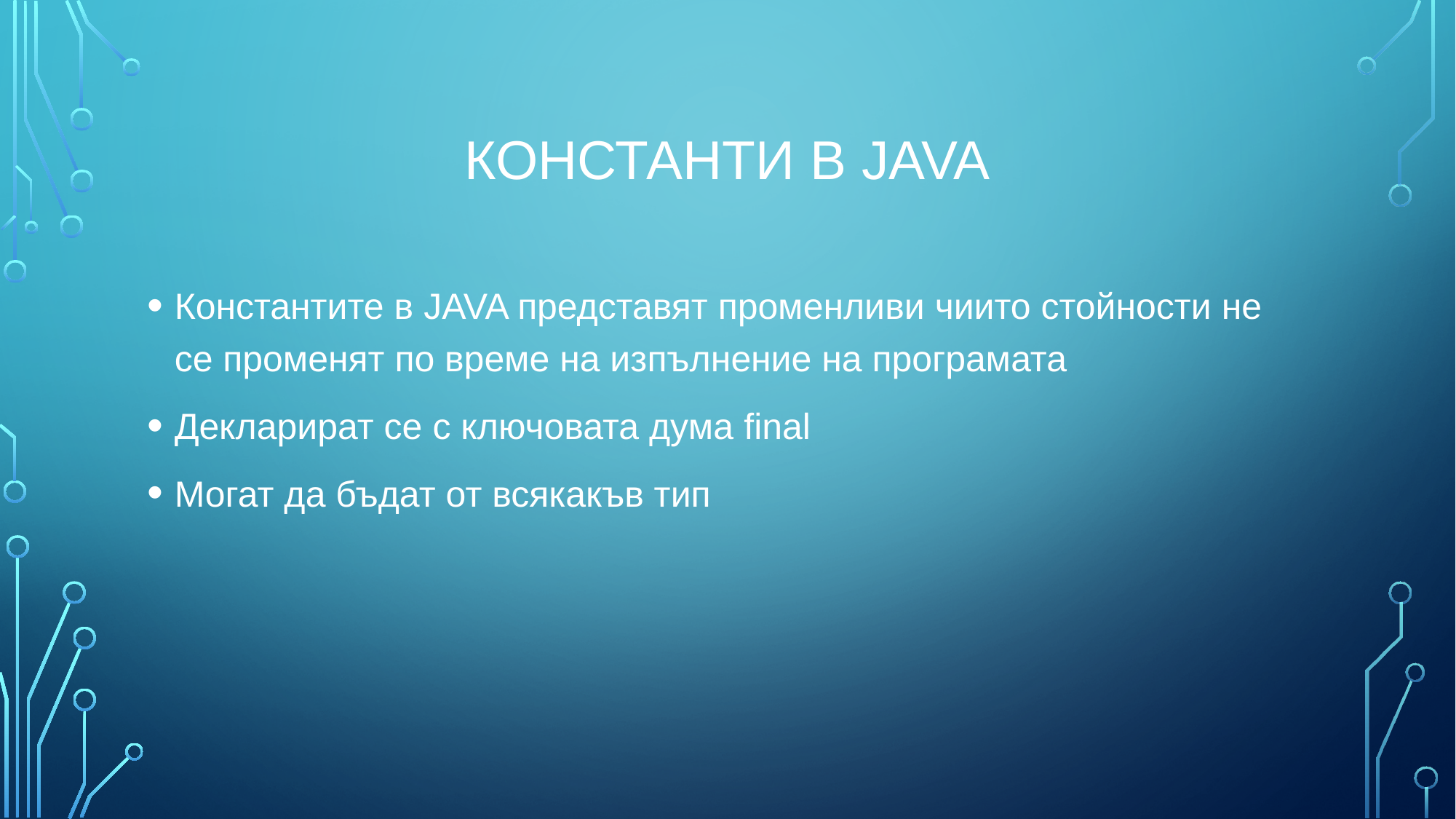

# Константи в java
Константите в JAVA представят променливи чиито стойности не се променят по време на изпълнение на програмата
Декларират се с ключовата дума final
Могат да бъдат от всякакъв тип